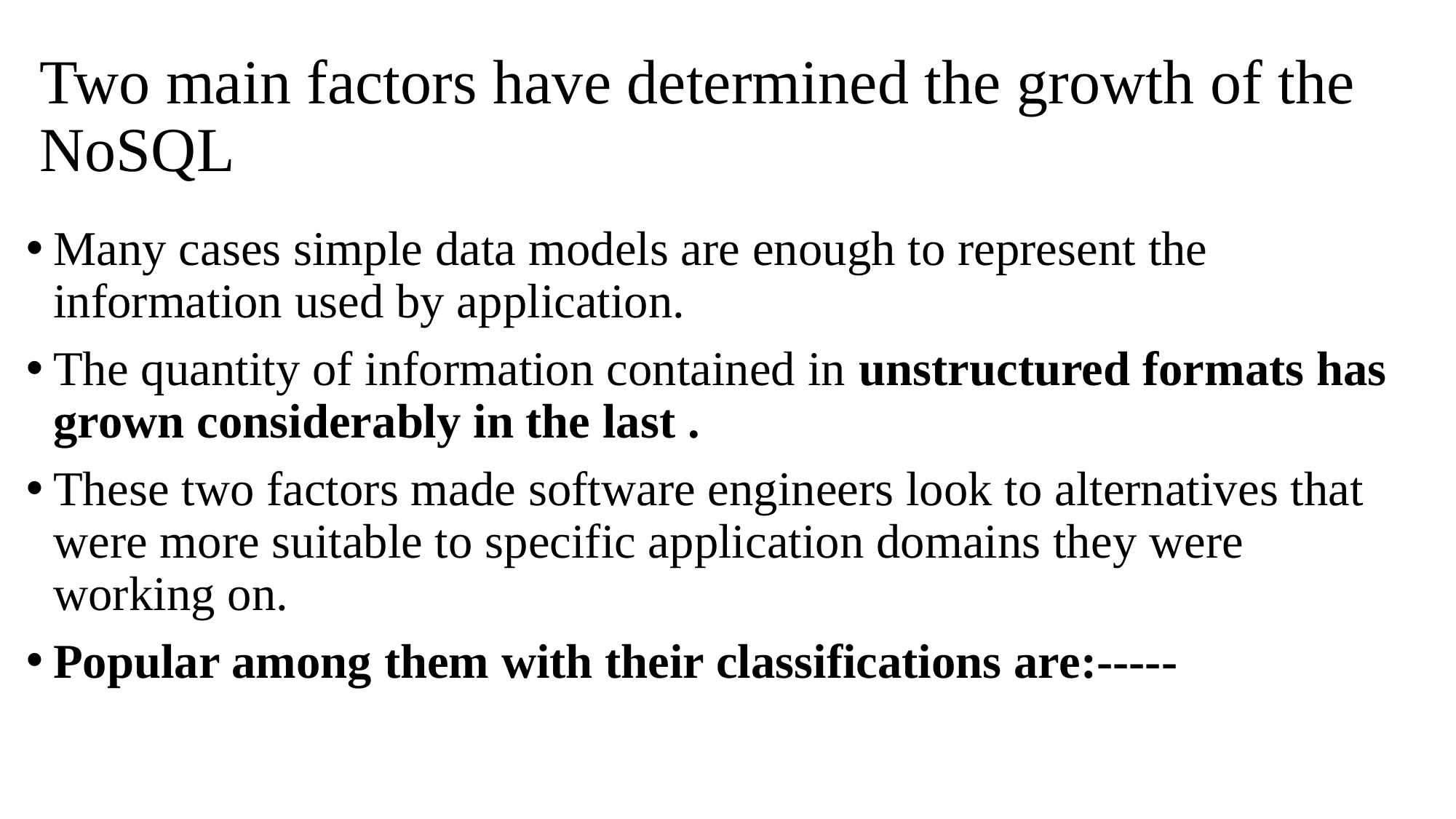

# Two main factors have determined the growth of the NoSQL
Many cases simple data models are enough to represent the information used by application.
The quantity of information contained in unstructured formats has grown considerably in the last .
These two factors made software engineers look to alternatives that were more suitable to specific application domains they were working on.
Popular among them with their classifications are:-----